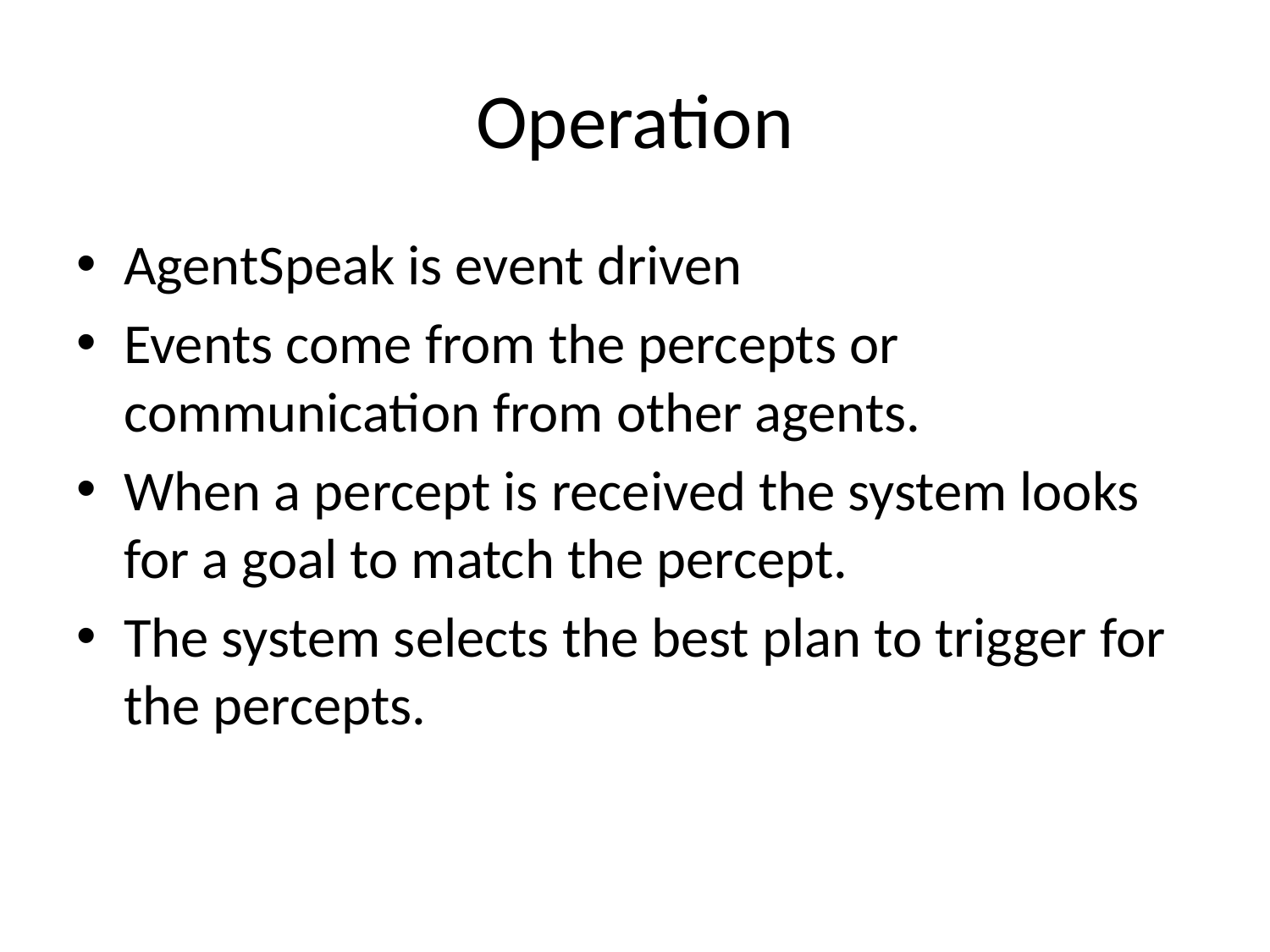

# Operation
AgentSpeak is event driven
Events come from the percepts or communication from other agents.
When a percept is received the system looks for a goal to match the percept.
The system selects the best plan to trigger for the percepts.